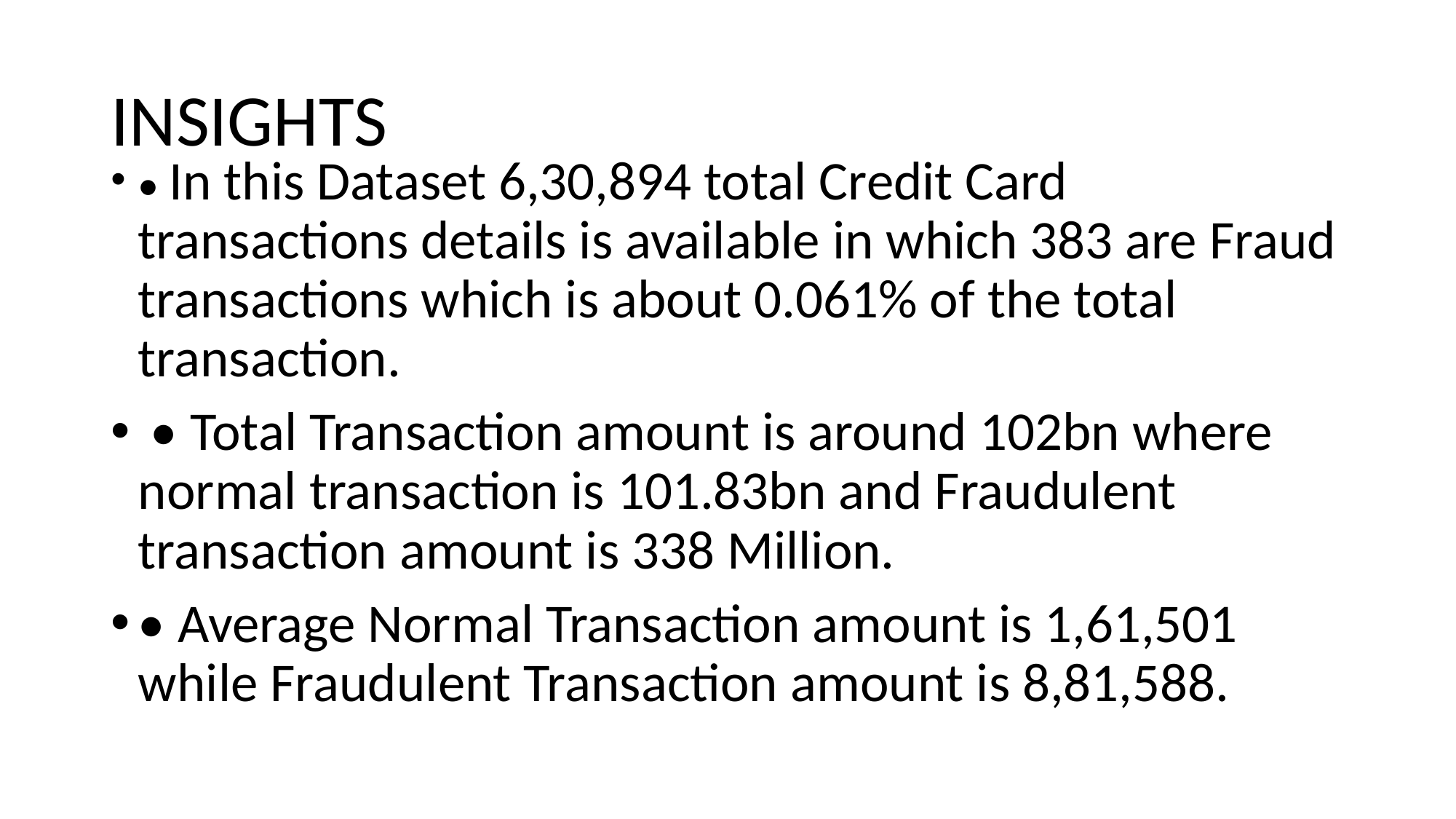

# INSIGHTS
• In this Dataset 6,30,894 total Credit Card transactions details is available in which 383 are Fraud transactions which is about 0.061% of the total transaction.
 • Total Transaction amount is around 102bn where normal transaction is 101.83bn and Fraudulent transaction amount is 338 Million.
• Average Normal Transaction amount is 1,61,501 while Fraudulent Transaction amount is 8,81,588.